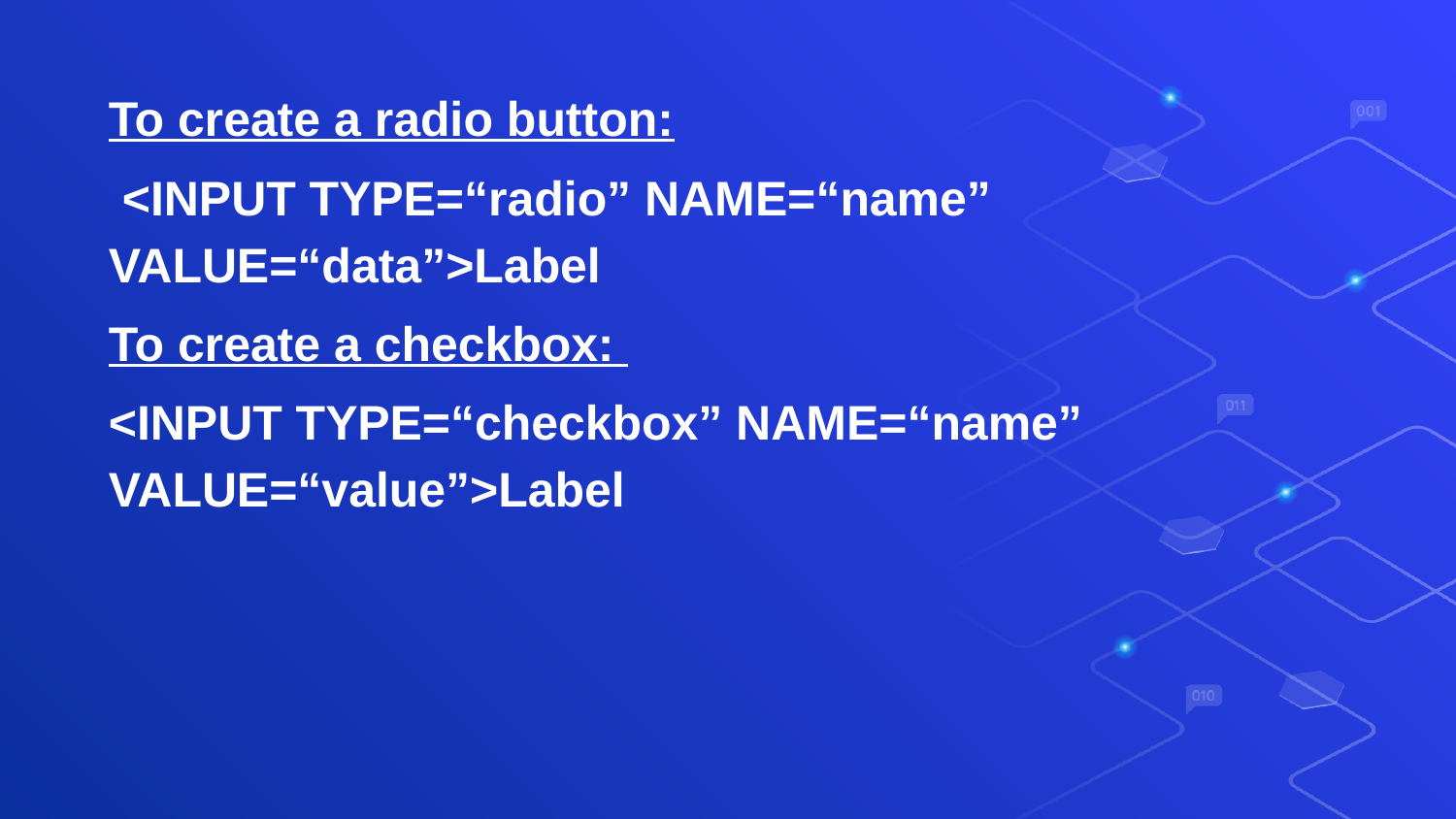

To create a radio button:
 <INPUT TYPE=“radio” NAME=“name” VALUE=“data”>Label
To create a checkbox:
<INPUT TYPE=“checkbox” NAME=“name” VALUE=“value”>Label
21